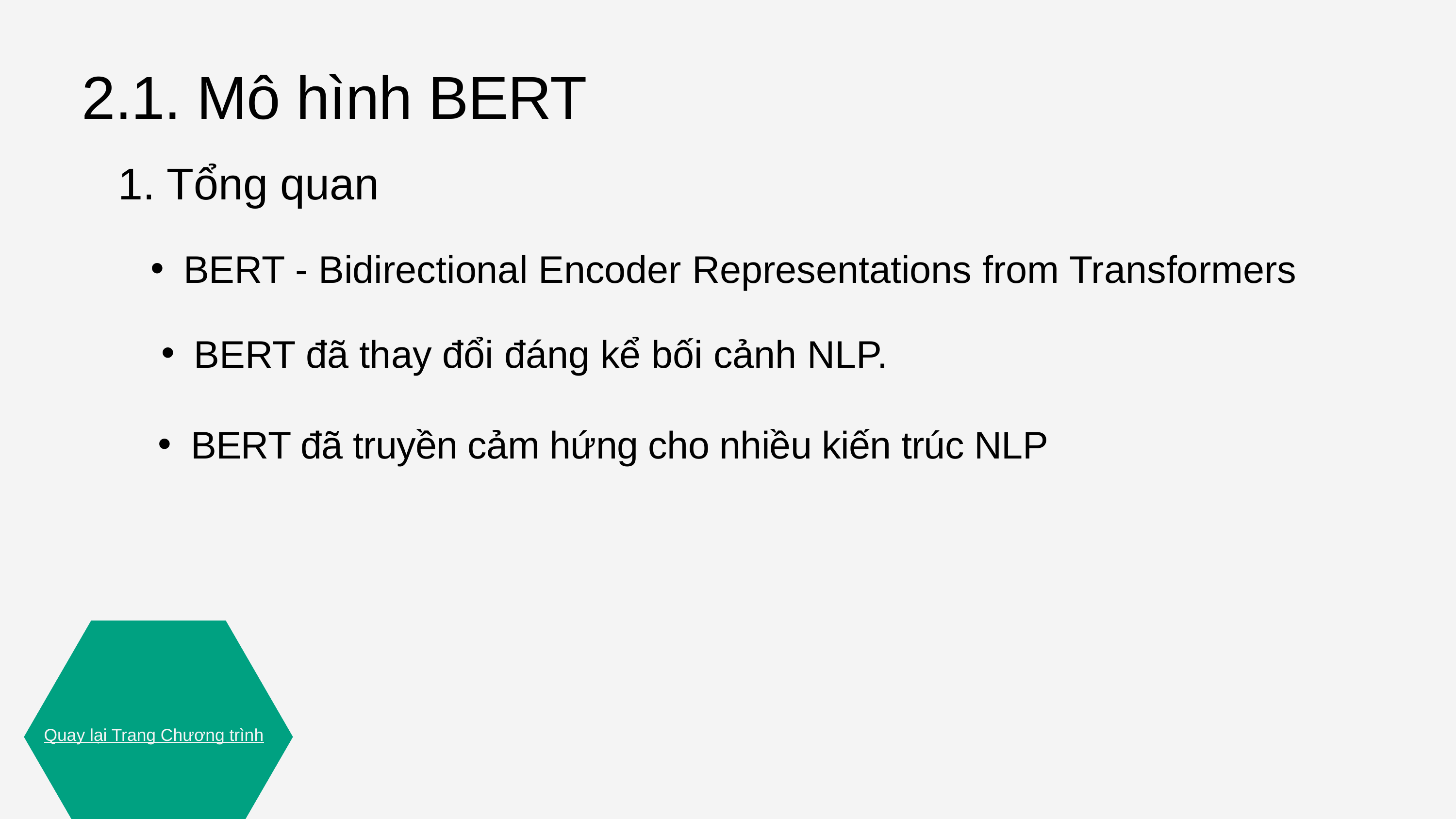

2.1. Mô hình BERT
1. Tổng quan
BERT - Bidirectional Encoder Representations from Transformers
BERT đã thay đổi đáng kể bối cảnh NLP.
BERT đã truyền cảm hứng cho nhiều kiến trúc NLP

Quay lại Trang Chương trình